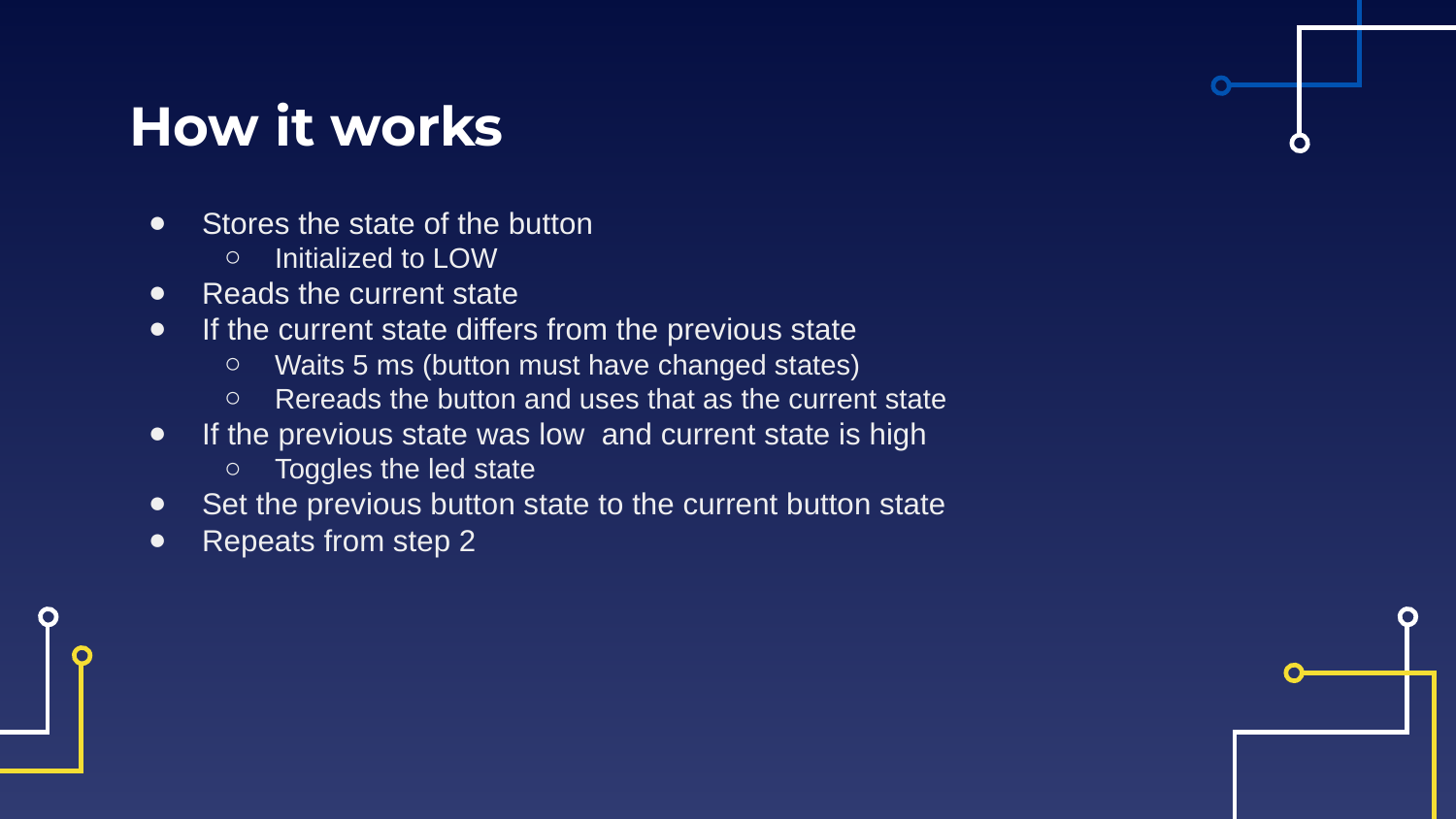

# How it works
Stores the state of the button
Initialized to LOW
Reads the current state
If the current state differs from the previous state
Waits 5 ms (button must have changed states)
Rereads the button and uses that as the current state
If the previous state was low  and current state is high
Toggles the led state
Set the previous button state to the current button state
Repeats from step 2